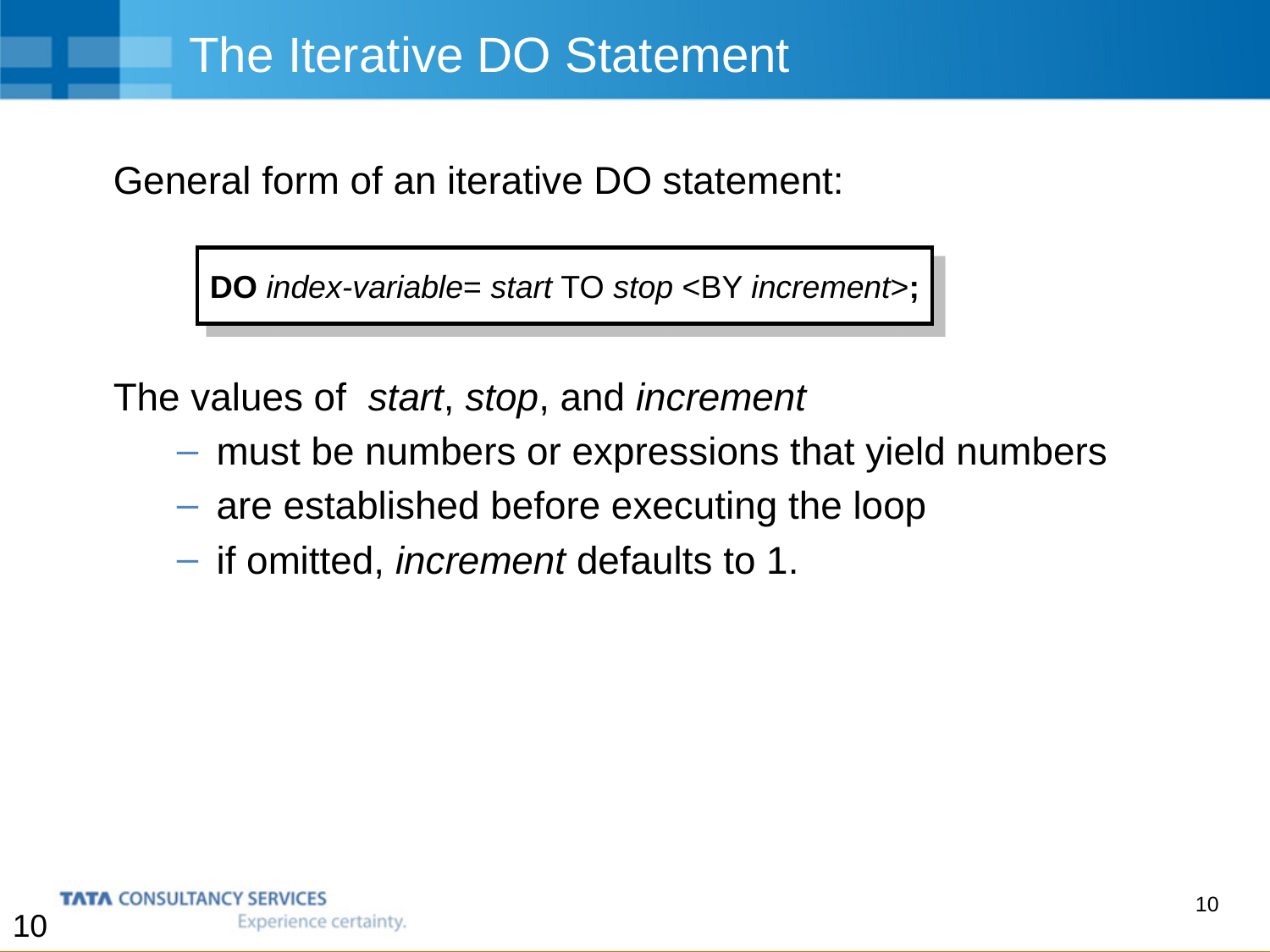

# The Iterative DO Statement
General form of an iterative DO statement:

The values of  start, stop, and increment
must be numbers or expressions that yield numbers
are established before executing the loop
if omitted, increment defaults to 1.

DO index-variable= start TO stop <BY increment>;

10